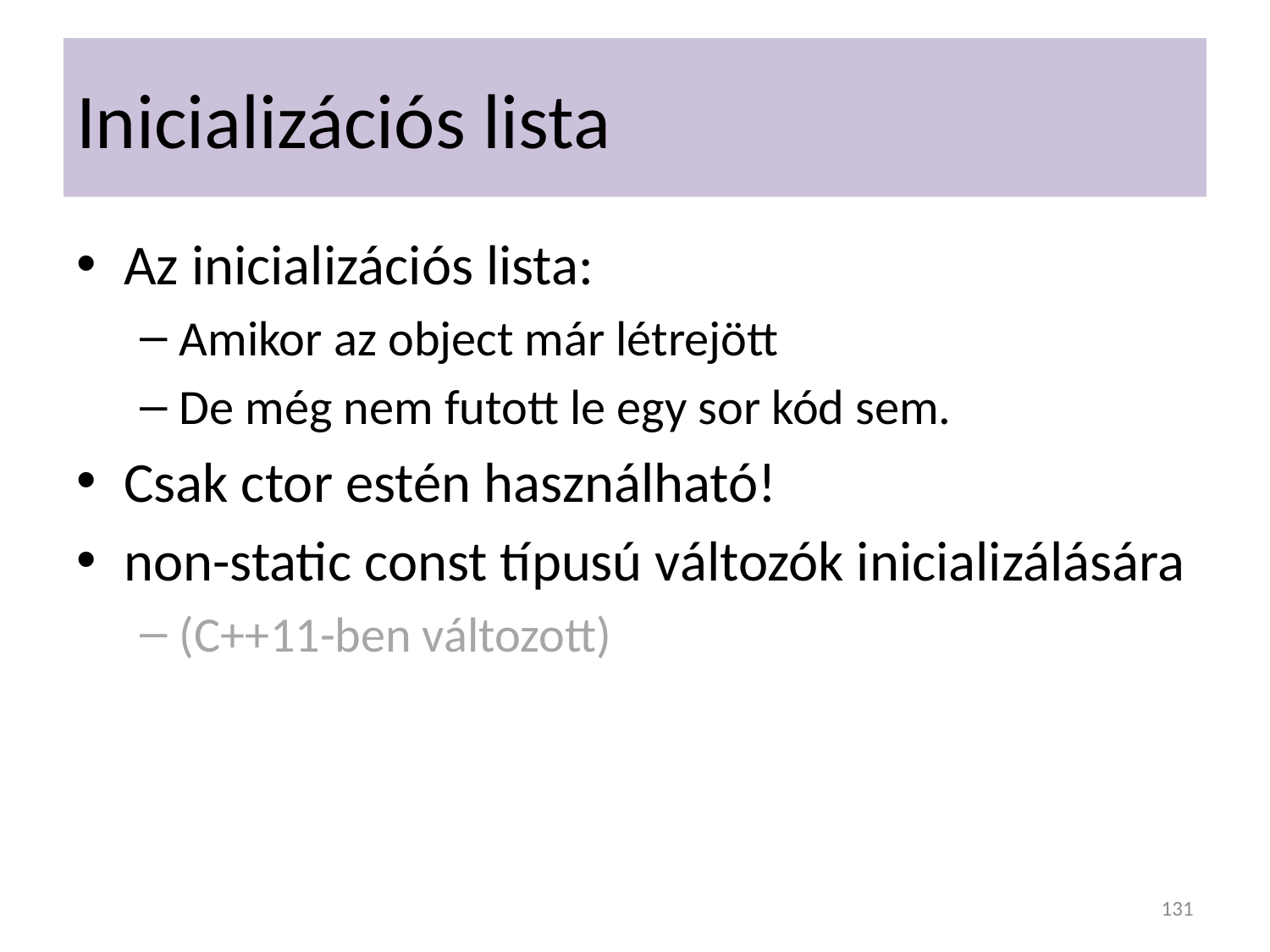

# Inicializációs lista
Az inicializációs lista:
Amikor az object már létrejött
De még nem futott le egy sor kód sem.
Csak ctor estén használható!
non-static const típusú változók inicializálására
(C++11-ben változott)
131